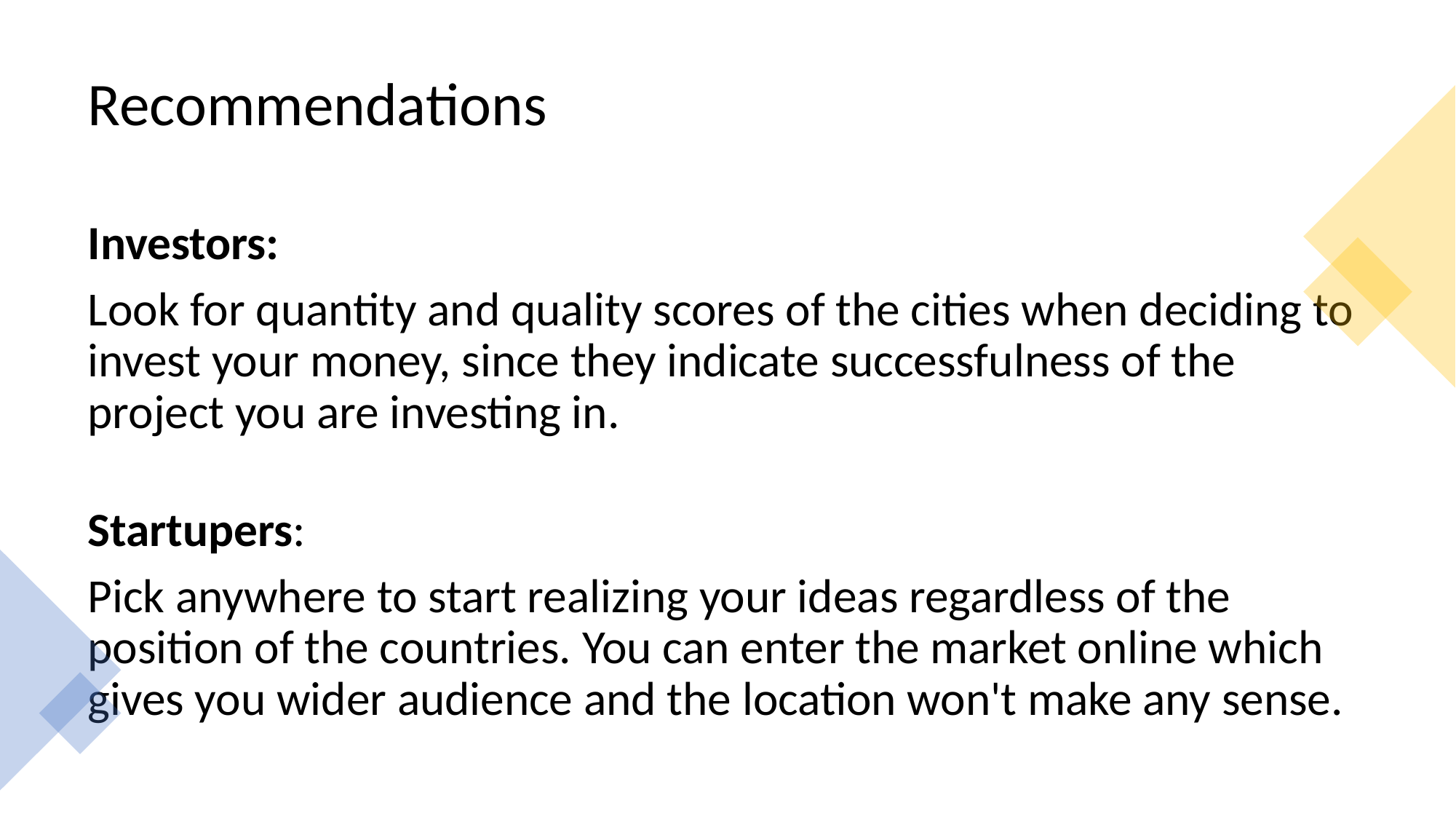

# Recommendations

Investors:
Look for quantity and quality scores of the cities when deciding to invest your money, since they indicate successfulness of the project you are investing in.
Startupers:
Pick anywhere to start realizing your ideas regardless of the position of the countries. You can enter the market online which gives you wider audience and the location won't make any sense.